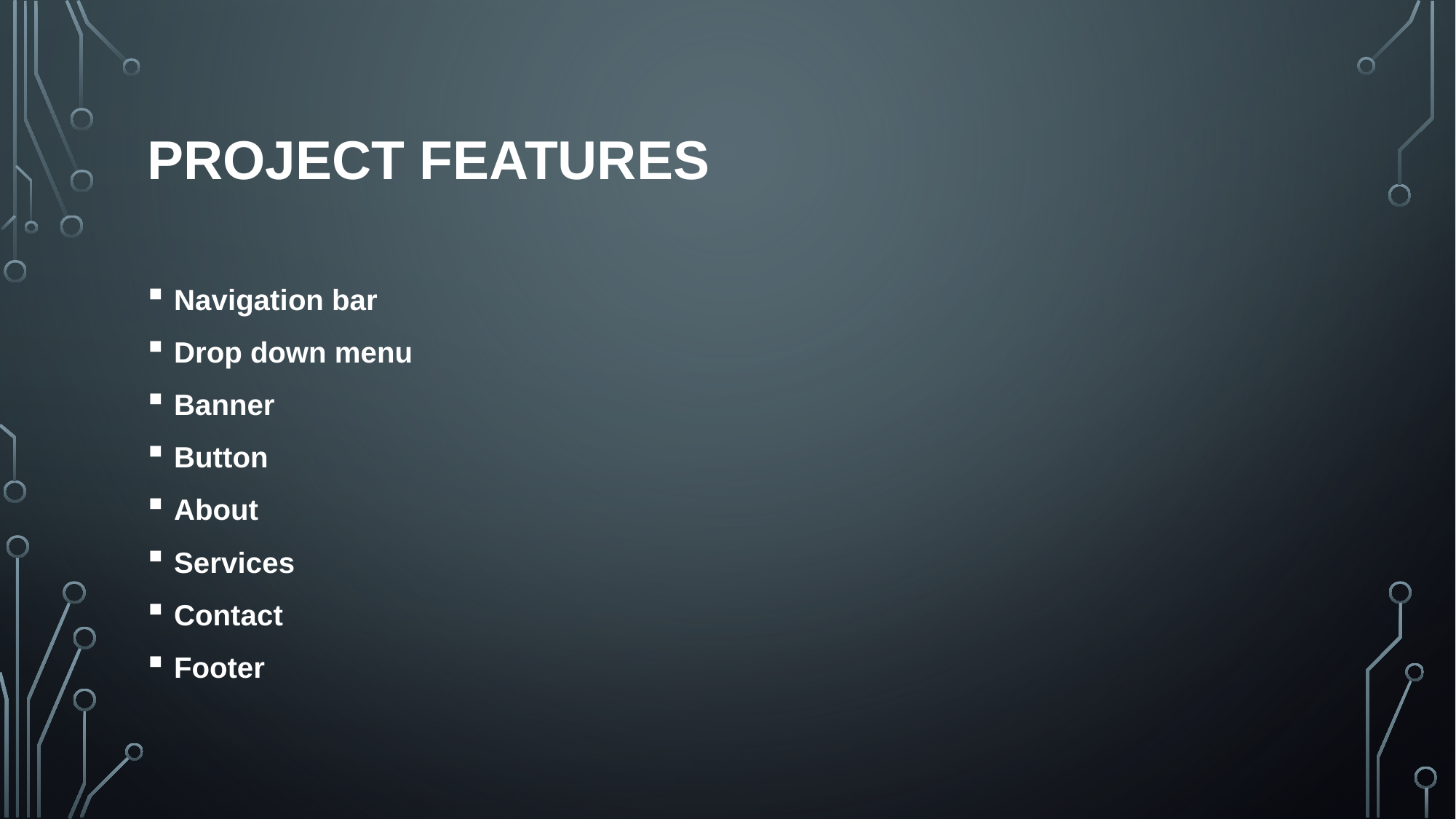

# PROJECT FEATURES
Navigation bar
Drop down menu
Banner
Button
About
Services
Contact
Footer